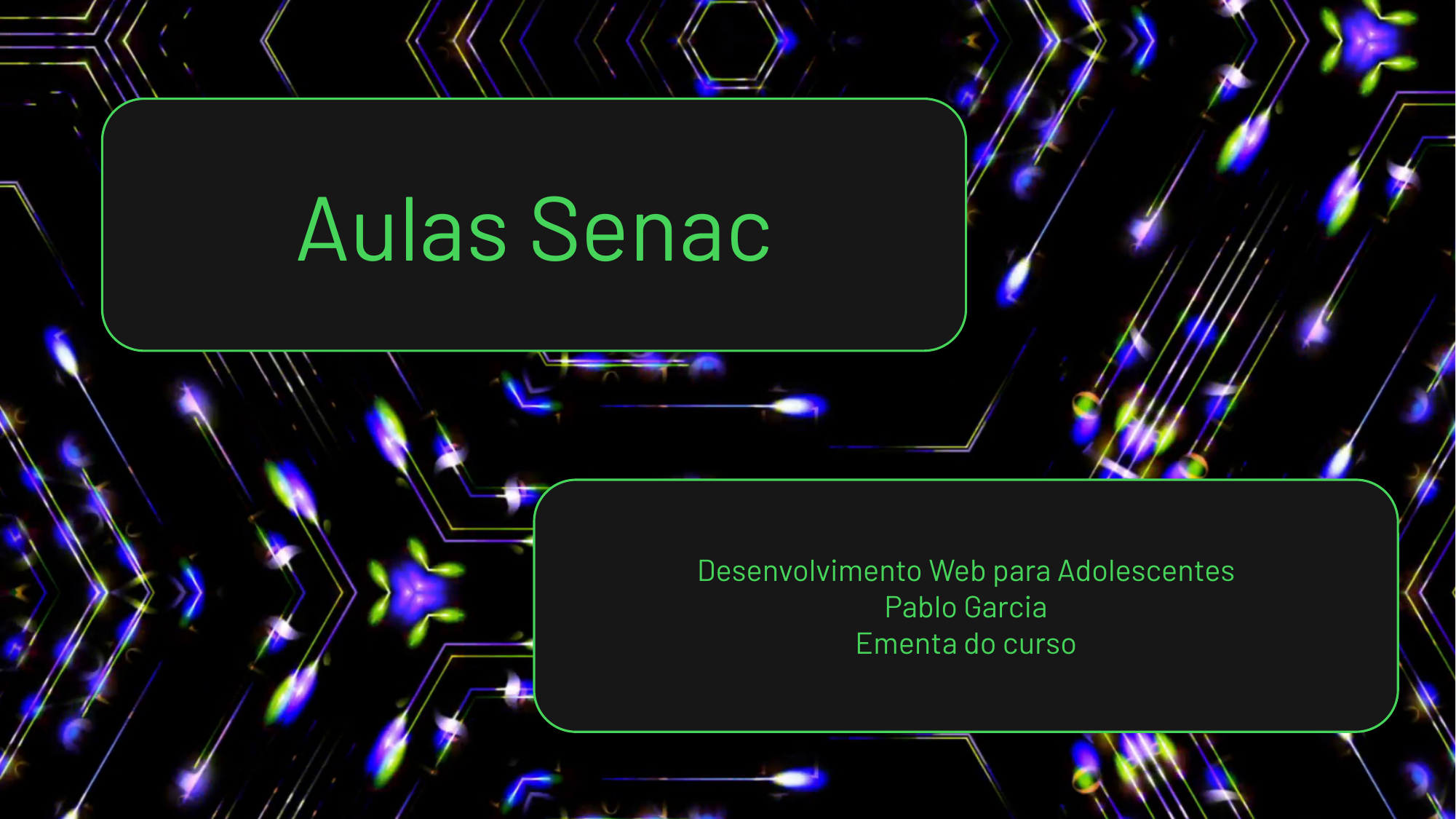

Aulas Senac
Desenvolvimento Web para Adolescentes
Pablo Garcia
Ementa do curso